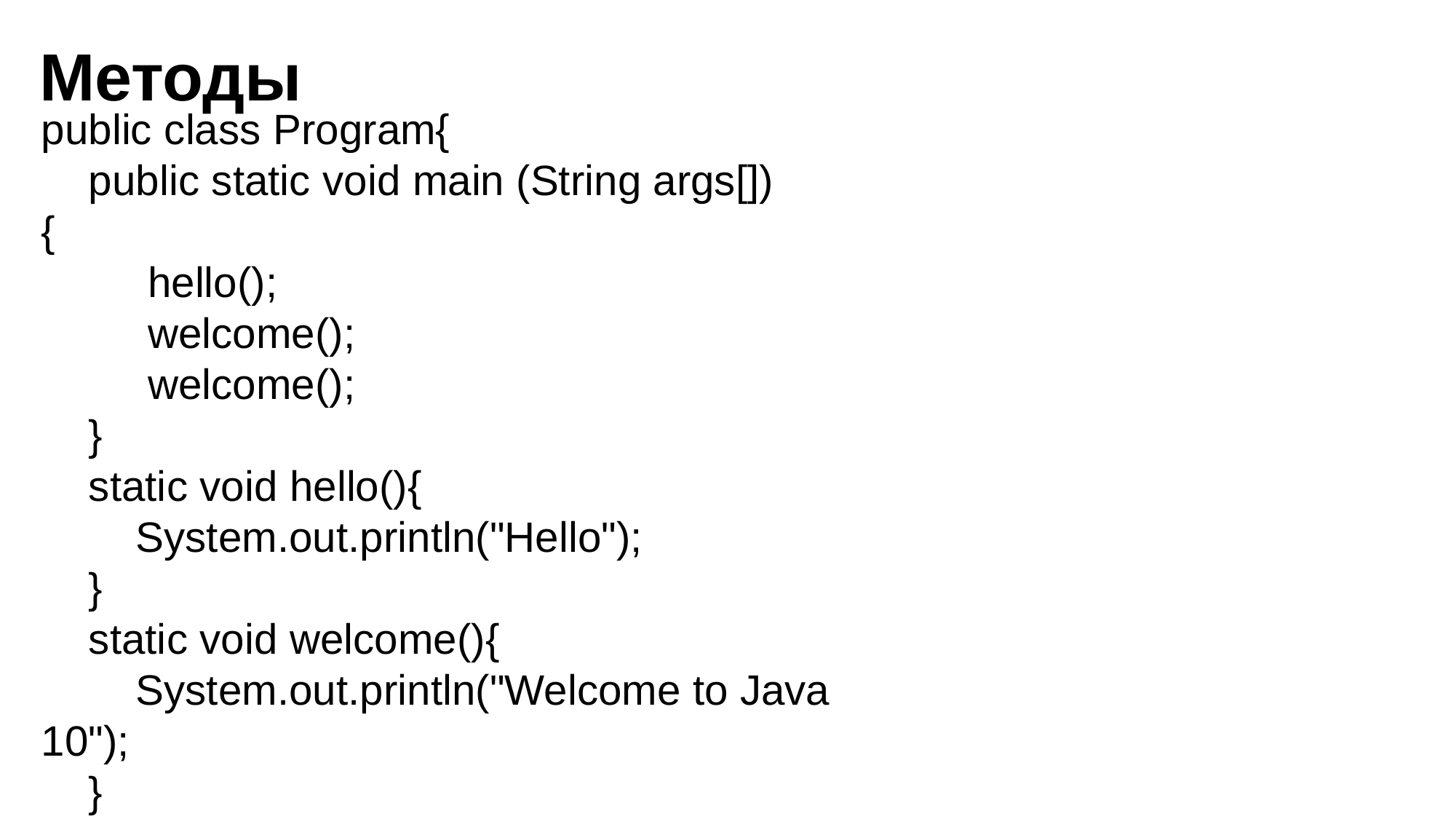

# Методы
public class Program{
    public static void main (String args[]){
         hello();
         welcome();
         welcome();
    }
    static void hello(){
        System.out.println("Hello");
    }
    static void welcome(){
        System.out.println("Welcome to Java 10");
    }
}